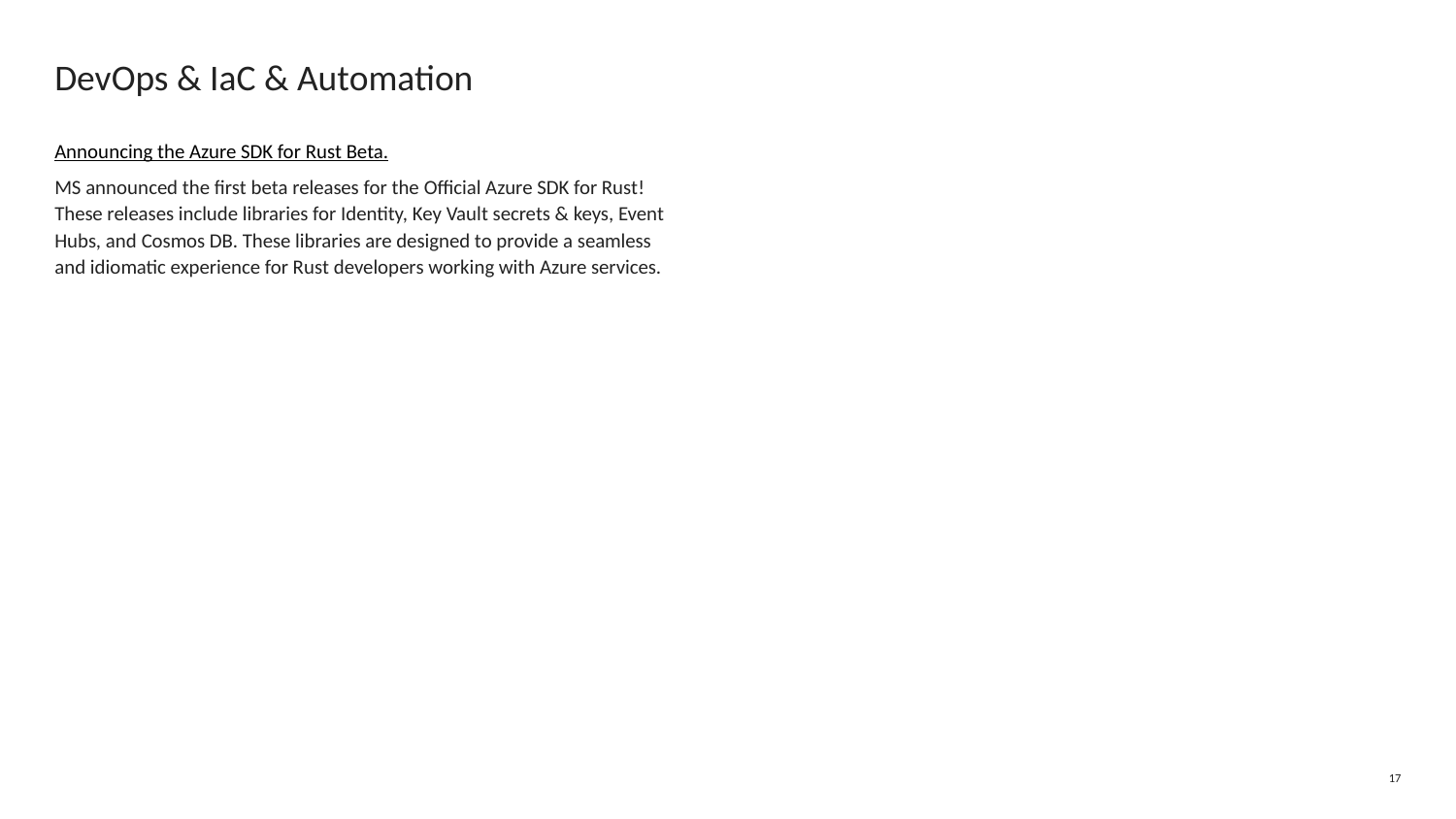

# DevOps & IaC & Automation

Announcing the Azure SDK for Rust Beta.
MS announced the first beta releases for the Official Azure SDK for Rust!  These releases include libraries for Identity, Key Vault secrets & keys, Event Hubs, and Cosmos DB. These libraries are designed to provide a seamless and idiomatic experience for Rust developers working with Azure services.